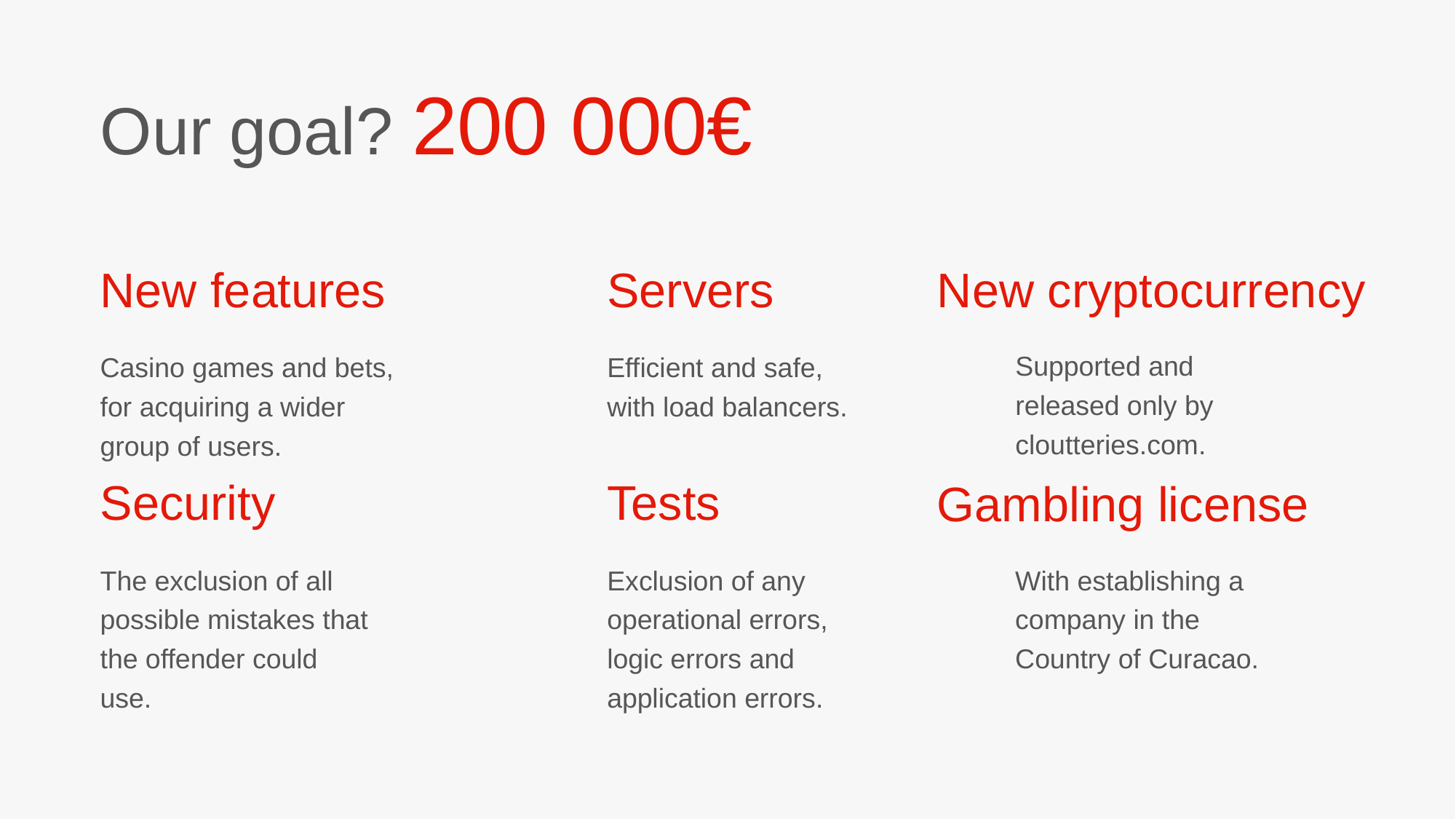

Our goal? 200 000€
Servers
New features
New cryptocurrency
Supported and released only by cloutteries.com.
Efficient and safe, with load balancers.
Casino games and bets, for acquiring a wider group of users.
Security
Tests
Gambling license
The exclusion of all possible mistakes that the offender could use.
Exclusion of any operational errors, logic errors and application errors.
With establishing a company in the Country of Curacao.